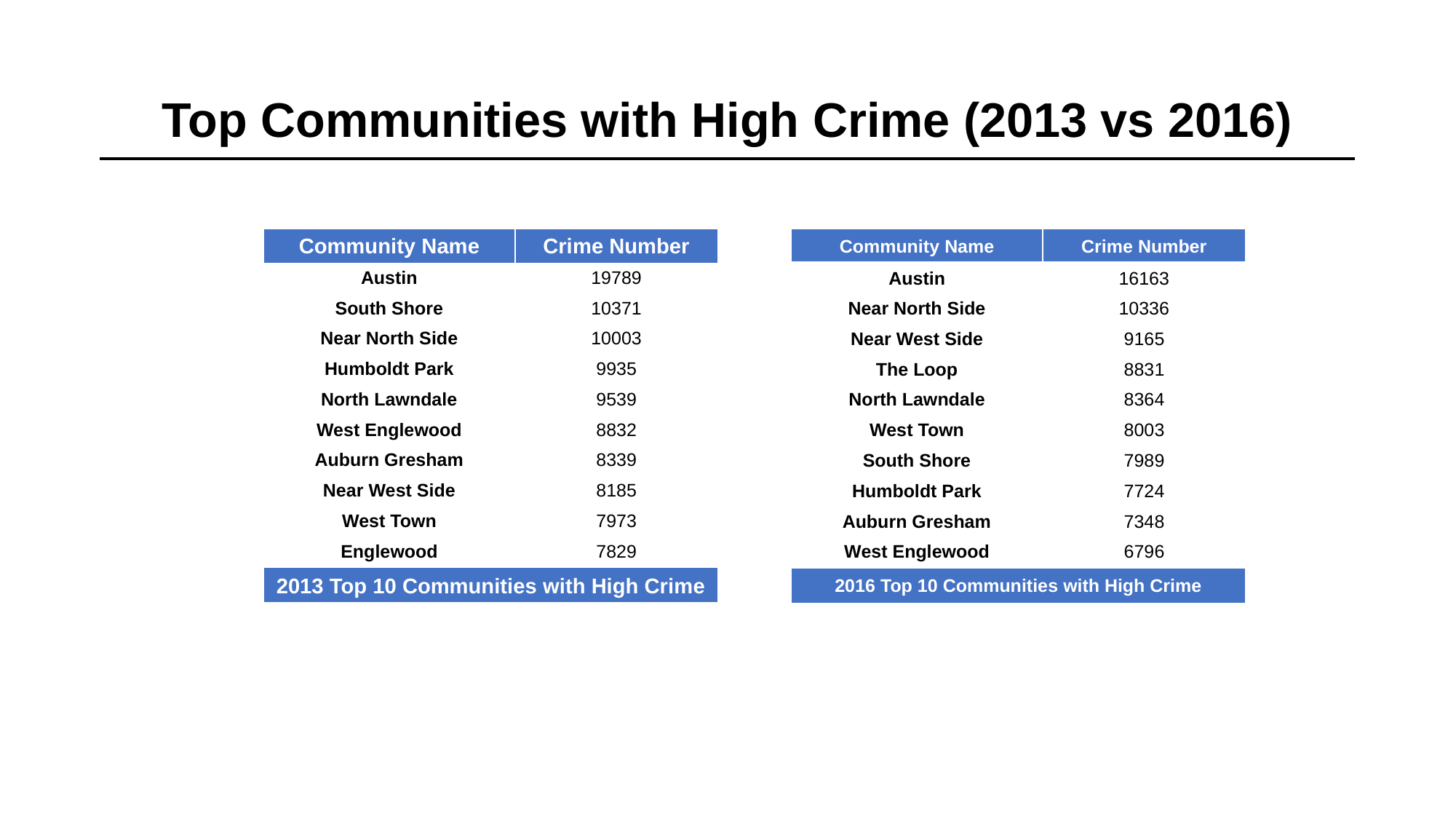

# Top Communities with High Crime (2013 vs 2016)
| Community Name | Crime Number |
| --- | --- |
| Austin | 19789 |
| South Shore | 10371 |
| Near North Side | 10003 |
| Humboldt Park | 9935 |
| North Lawndale | 9539 |
| West Englewood | 8832 |
| Auburn Gresham | 8339 |
| Near West Side | 8185 |
| West Town | 7973 |
| Englewood | 7829 |
| 2013 Top 10 Communities with High Crime |  |
| Community Name | Crime Number |
| --- | --- |
| Austin | 16163 |
| Near North Side | 10336 |
| Near West Side | 9165 |
| The Loop | 8831 |
| North Lawndale | 8364 |
| West Town | 8003 |
| South Shore | 7989 |
| Humboldt Park | 7724 |
| Auburn Gresham | 7348 |
| West Englewood | 6796 |
| 2016 Top 10 Communities with High Crime |  |